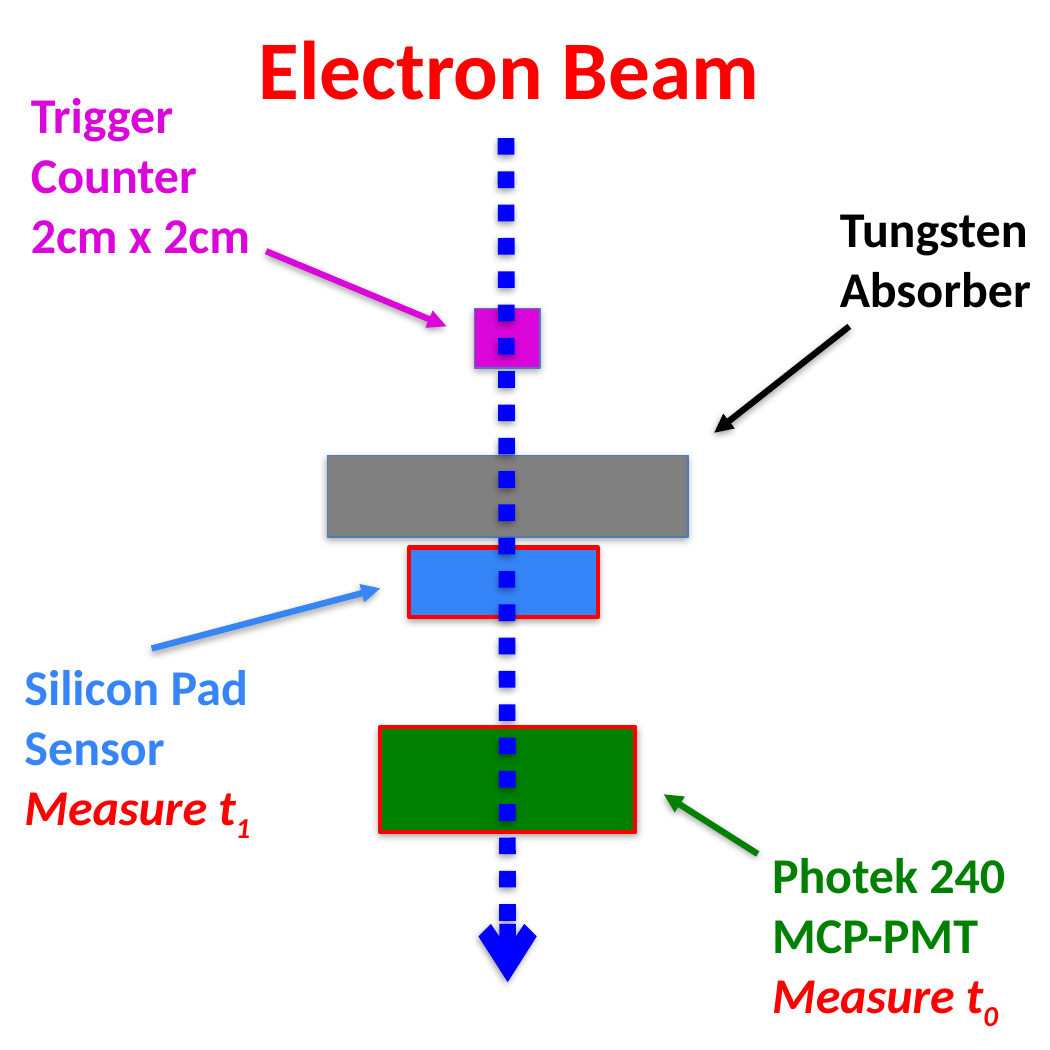

Electron Beam
Trigger
Counter
2cm x 2cm
Tungsten
Absorber

Silicon Pad
Sensor
Measure t1

Photek 240
MCP-PMT
Measure t0